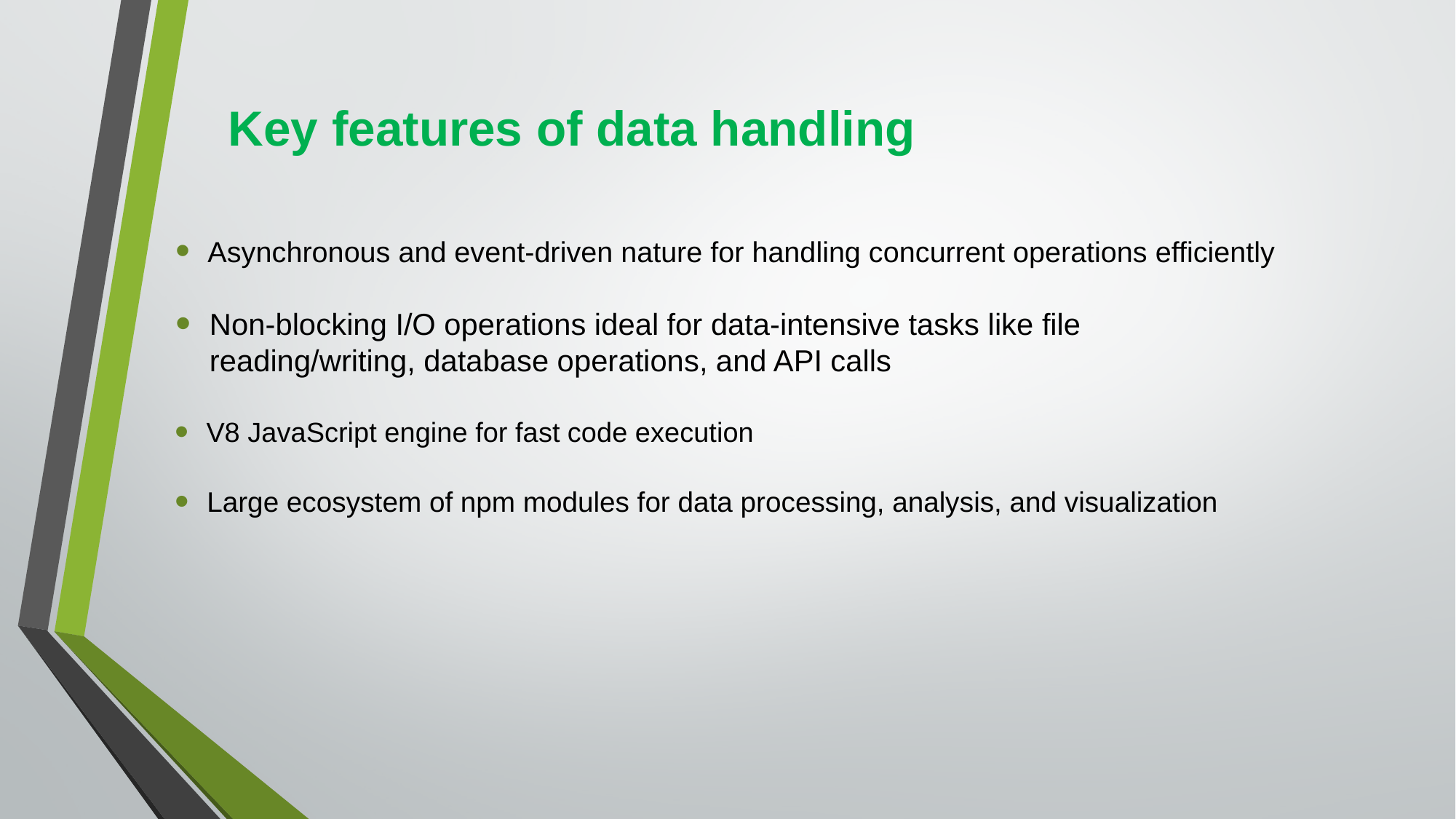

# Key features of data handling
Asynchronous and event-driven nature for handling concurrent operations efficiently
Non-blocking I/O operations ideal for data-intensive tasks like file reading/writing, database operations, and API calls
V8 JavaScript engine for fast code execution
Large ecosystem of npm modules for data processing, analysis, and visualization